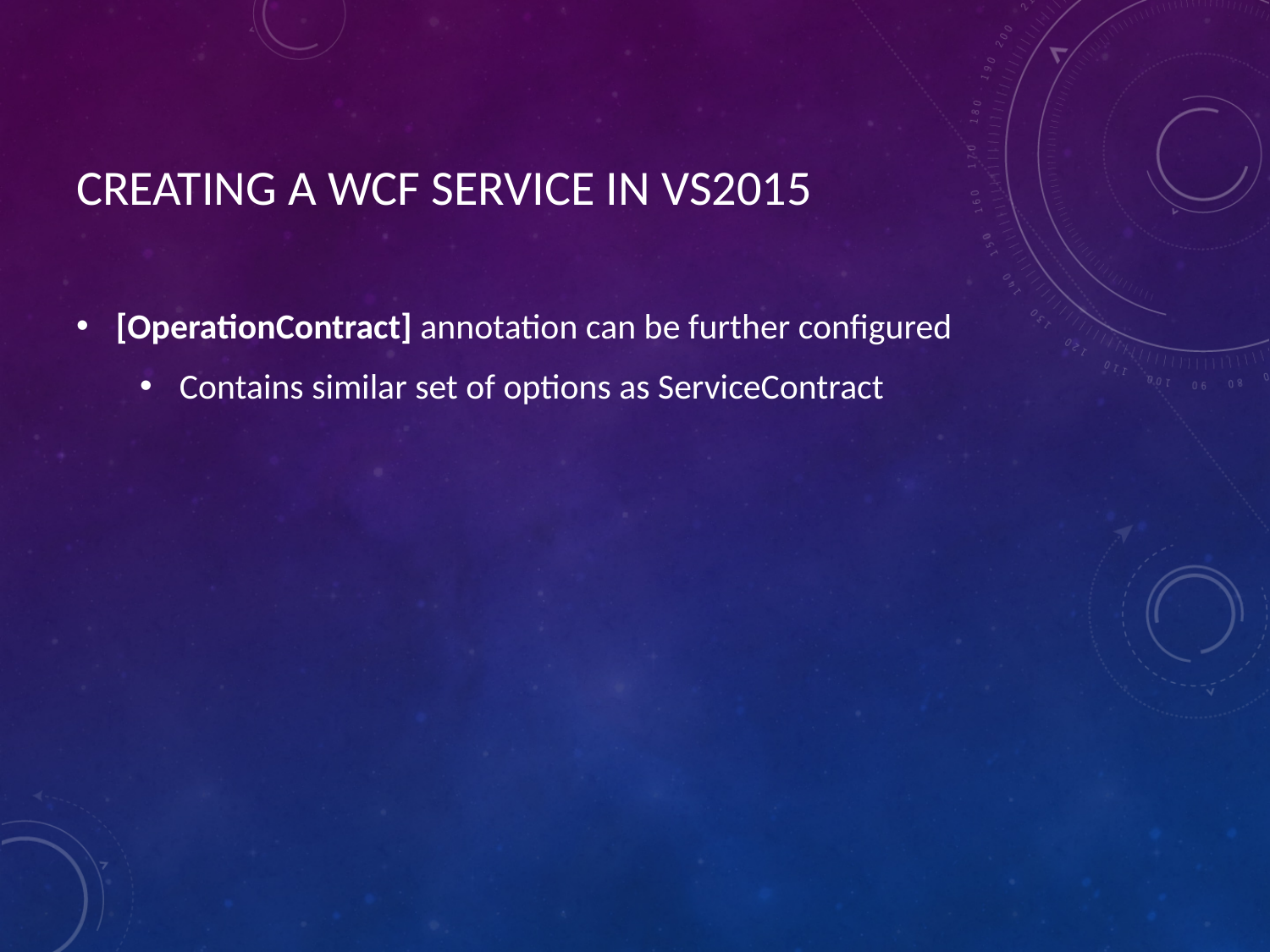

# Creating a wcf service in VS2015
[OperationContract] annotation can be further configured
Contains similar set of options as ServiceContract